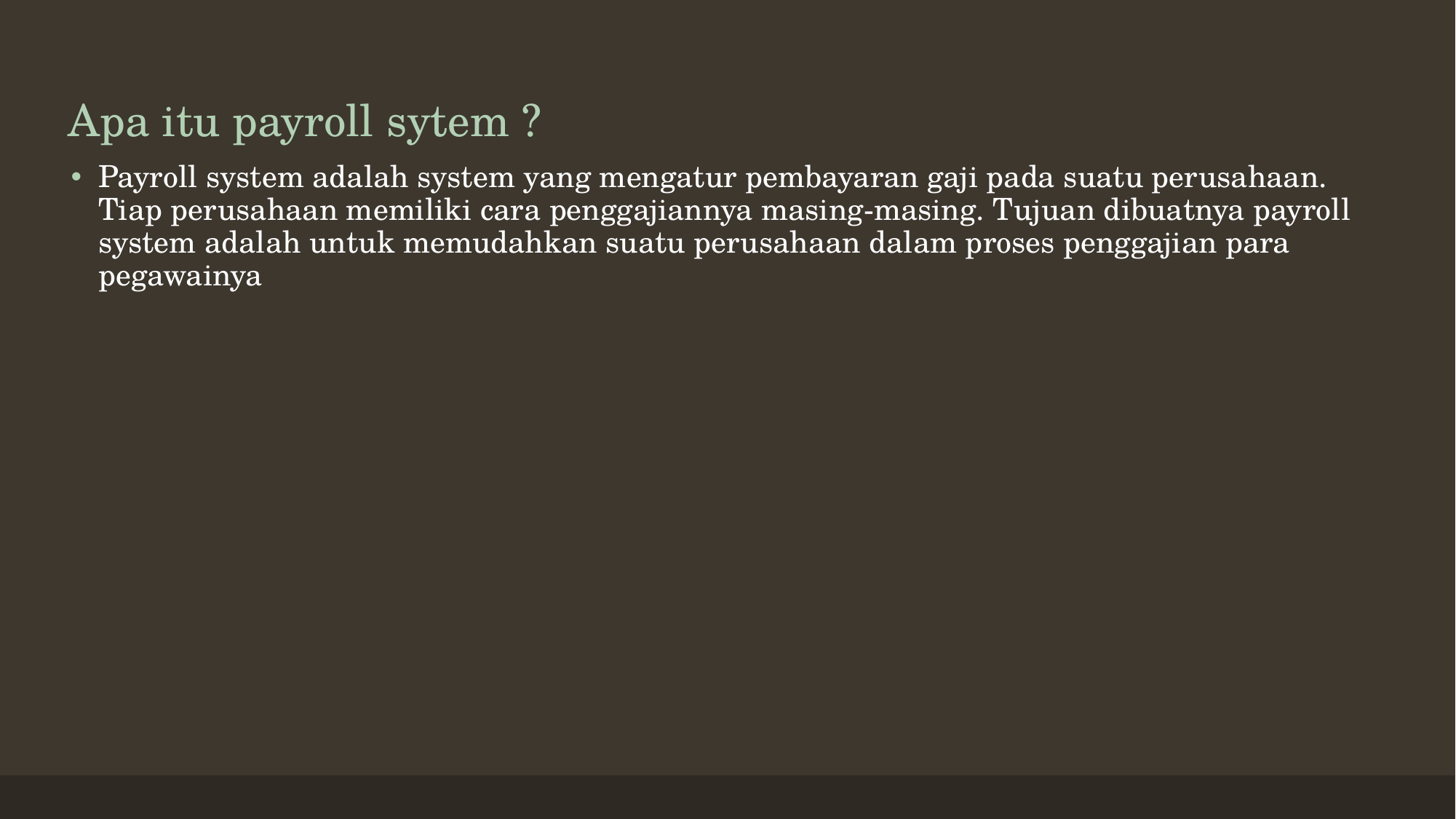

# Apa itu payroll sytem ?
Payroll system adalah system yang mengatur pembayaran gaji pada suatu perusahaan. Tiap perusahaan memiliki cara penggajiannya masing-masing. Tujuan dibuatnya payroll system adalah untuk memudahkan suatu perusahaan dalam proses penggajian para pegawainya